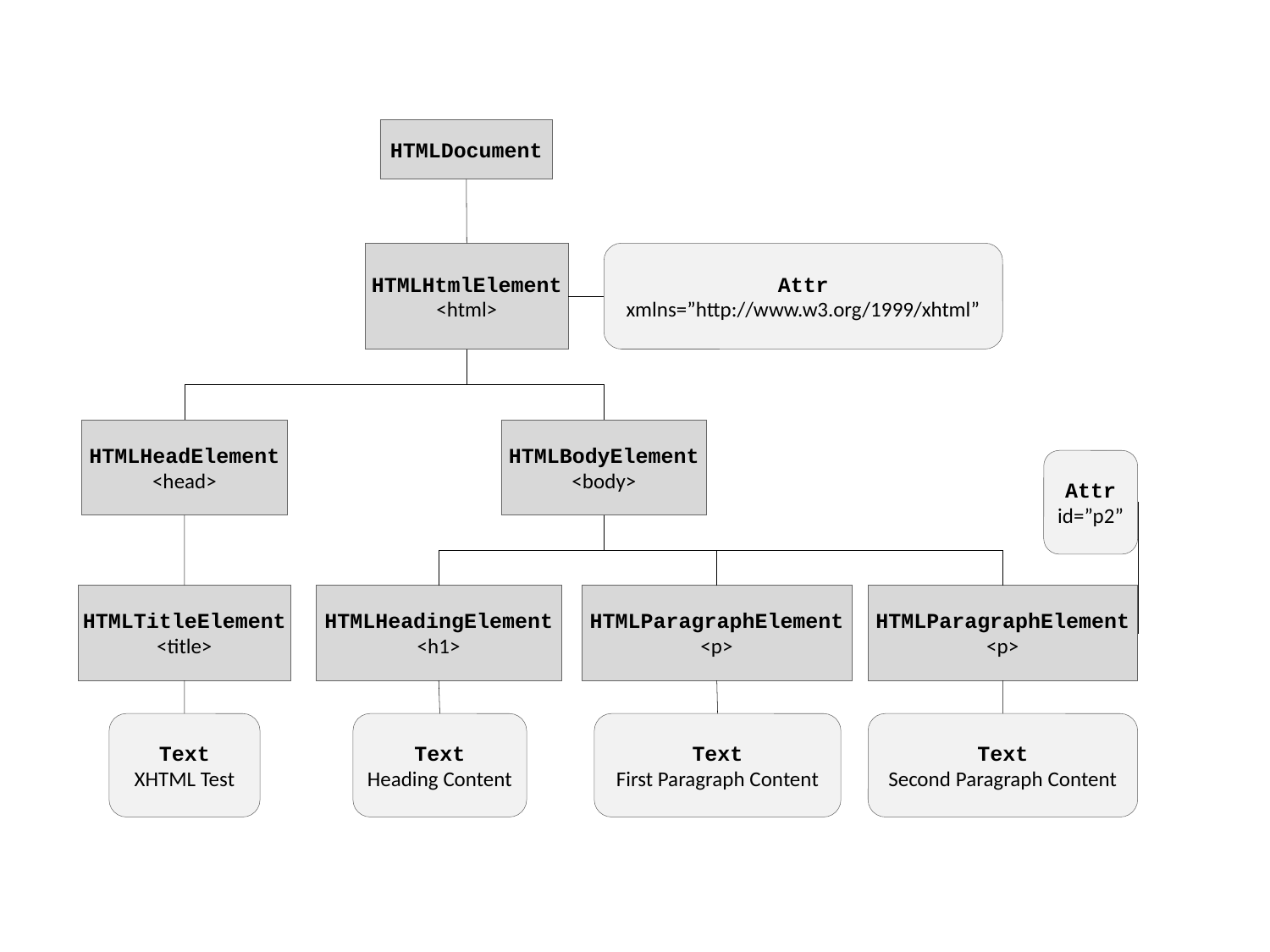

HTMLDocument
HTMLHtmlElement
<html>
Attr
xmlns=”http://www.w3.org/1999/xhtml”
HTMLHeadElement
<head>
HTMLBodyElement
<body>
Attr
id=”p2”
HTMLTitleElement
<title>
HTMLHeadingElement
<h1>
HTMLParagraphElement
<p>
HTMLParagraphElement
<p>
Text
XHTML Test
Text
Heading Content
Text
First Paragraph Content
Text
Second Paragraph Content